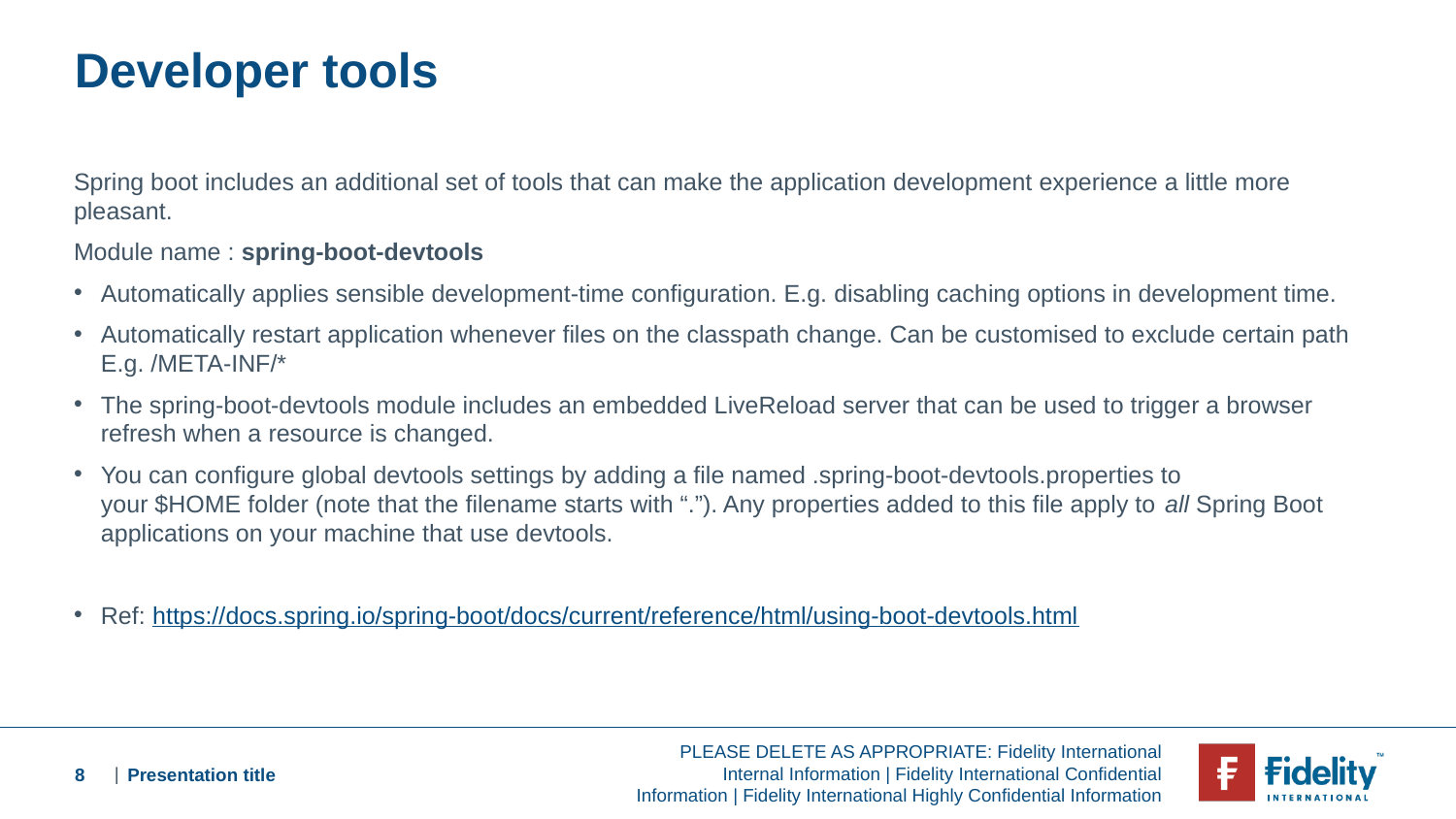

# Developer tools
Spring boot includes an additional set of tools that can make the application development experience a little more pleasant.
Module name : spring-boot-devtools
Automatically applies sensible development-time configuration. E.g. disabling caching options in development time.
Automatically restart application whenever files on the classpath change. Can be customised to exclude certain path E.g. /META-INF/*
The spring-boot-devtools module includes an embedded LiveReload server that can be used to trigger a browser refresh when a resource is changed.
You can configure global devtools settings by adding a file named .spring-boot-devtools.properties to your $HOME folder (note that the filename starts with “.”). Any properties added to this file apply to all Spring Boot applications on your machine that use devtools.

Ref: https://docs.spring.io/spring-boot/docs/current/reference/html/using-boot-devtools.html